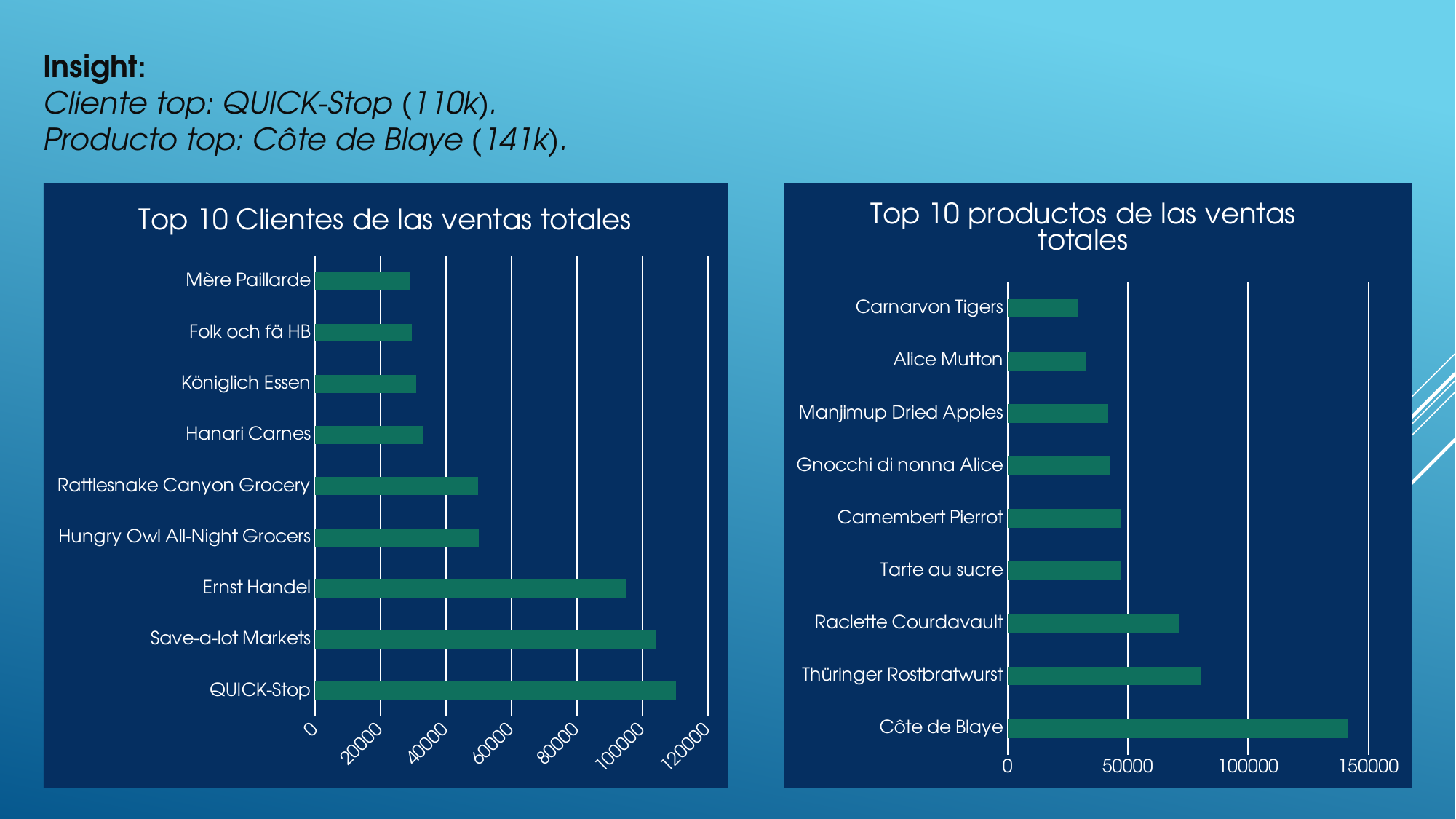

Insight:
Cliente top: QUICK-Stop (110k).
Producto top: Côte de Blaye (141k).

### Chart: Top 10 productos de las ventas totales

| Category | Serie 1 |
|---|---|
| Côte de Blaye | 141396.73 |
| Thüringer Rostbratwurst | 80368.67 |
| Raclette Courdavault | 71155.7 |
| Tarte au sucre | 47234.96 |
| Camembert Pierrot | 46825.48 |
| Gnocchi di nonna Alice | 42593.06 |
| Manjimup Dried Apples | 41819.65 |
| Alice Mutton | 32698.37 |
| Carnarvon Tigers | 29171.87 |

### Chart:

| Category | Top 10 Clientes de las ventas totales |
|---|---|
| QUICK-Stop | 110277.3 |
| Save-a-lot Markets | 104361.94 |
| Ernst Handel | 94976.07 |
| Hungry Owl All-Night Grocers | 49979.9 |
| Rattlesnake Canyon Grocery | 49842.07 |
| Hanari Carnes | 32841.36 |
| Königlich Essen | 30908.38 |
| Folk och fä HB | 29567.56 |
| Mère Paillarde | 28872.19 |